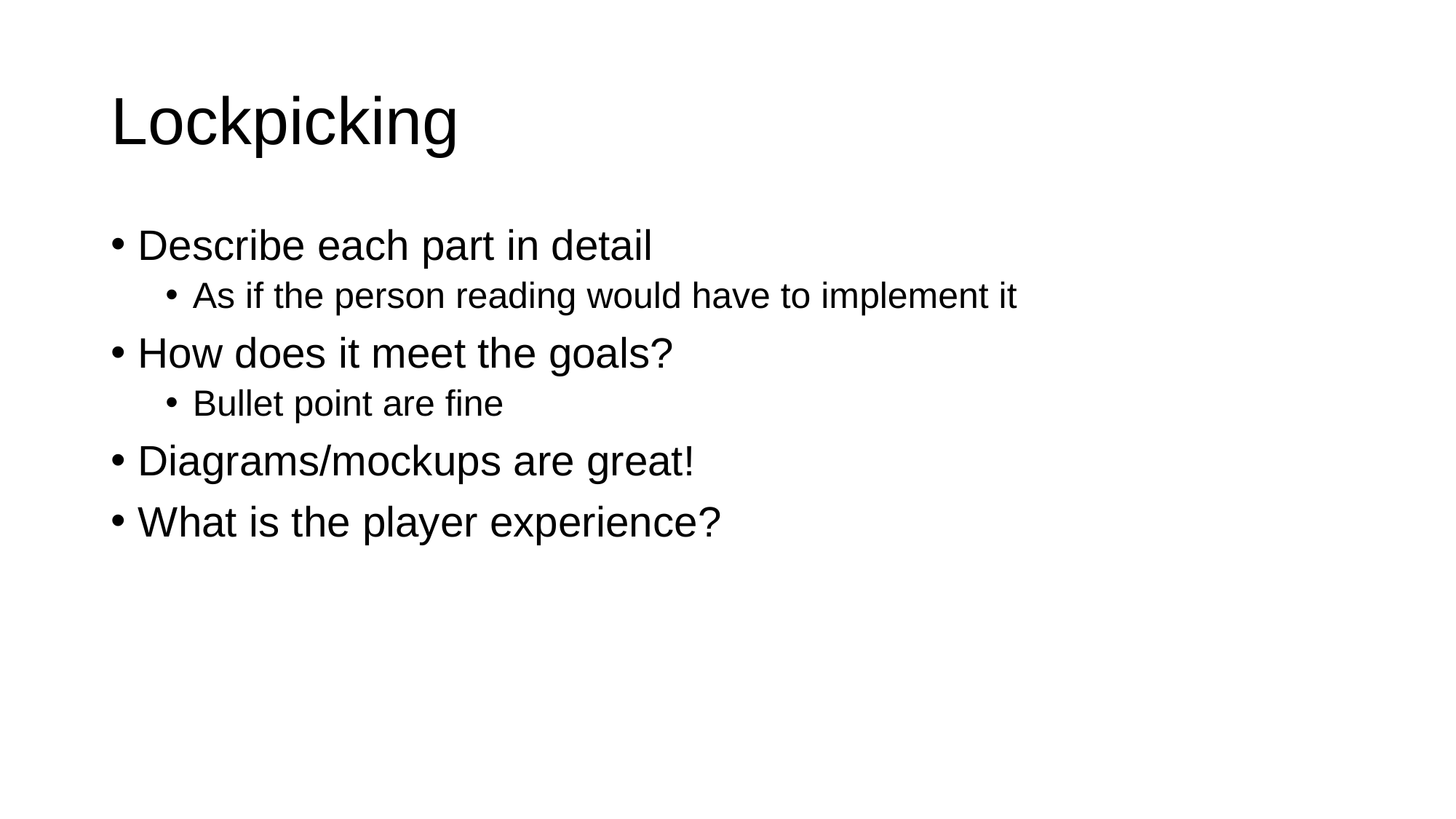

# Lockpicking

Describe each part in detail
As if the person reading would have to implement it
How does it meet the goals?
Bullet point are fine
Diagrams/mockups are great!
What is the player experience?